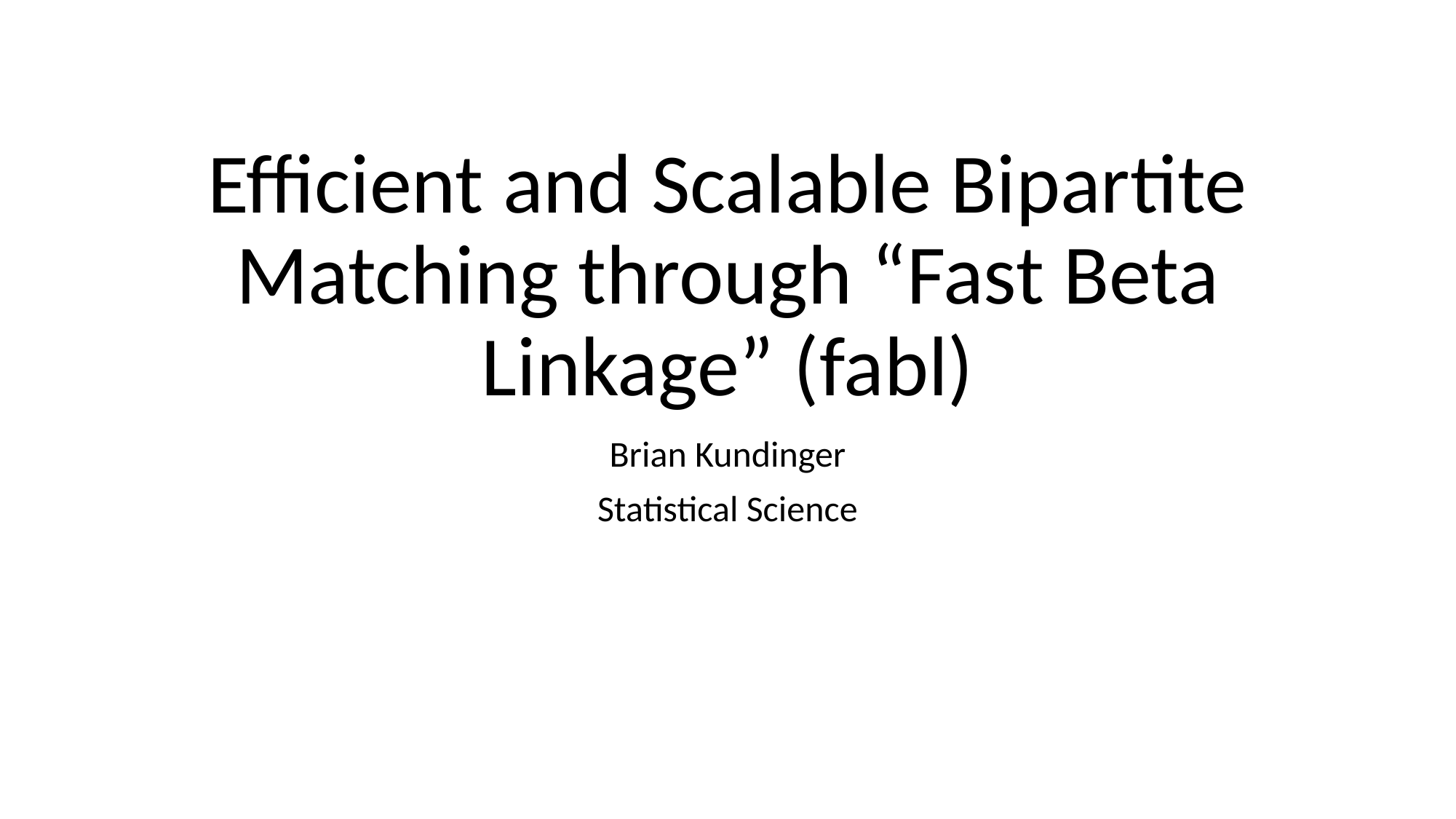

# Efficient and Scalable Bipartite Matching through “Fast Beta Linkage” (fabl)
Brian Kundinger
Statistical Science